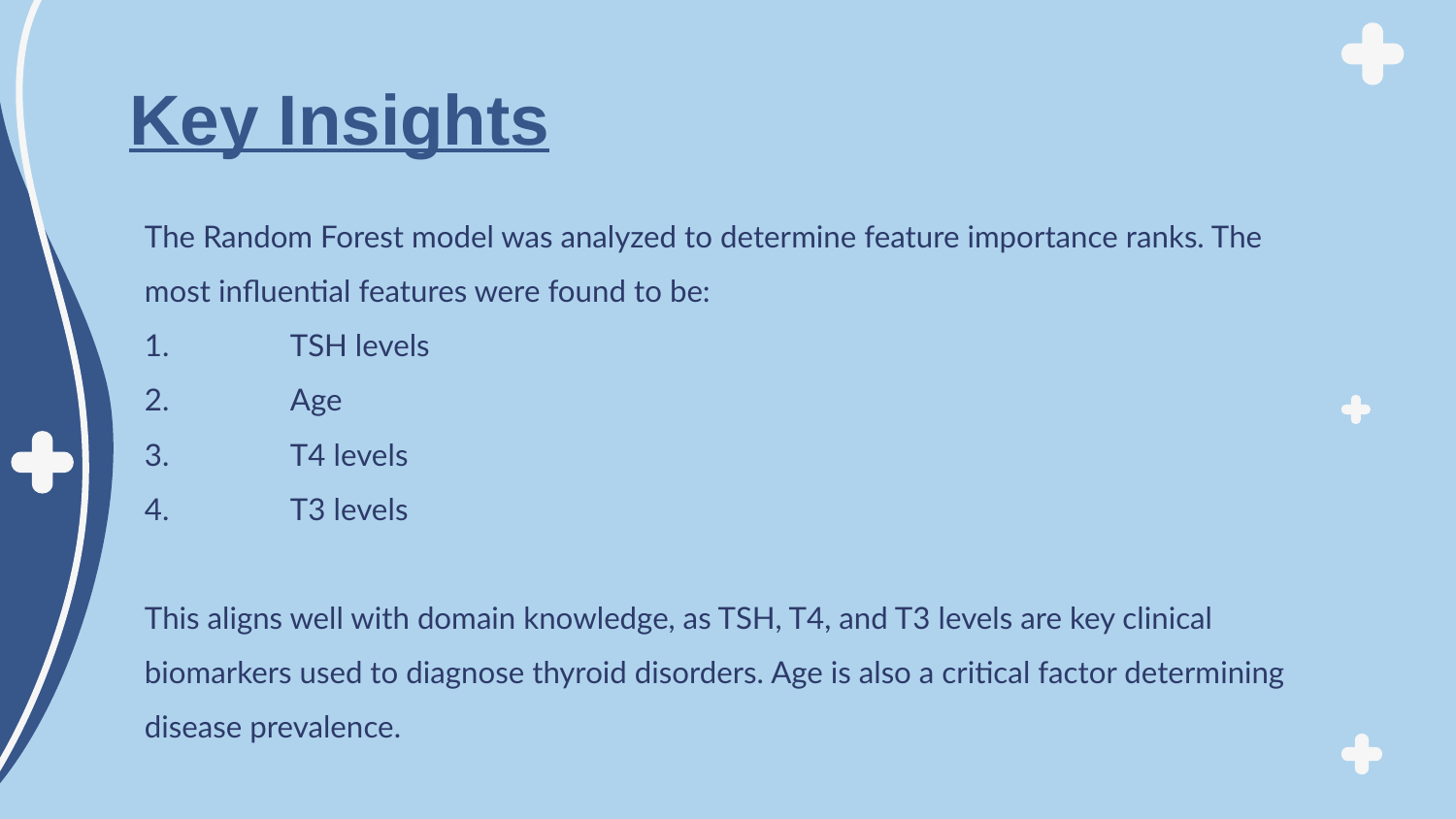

# Key Insights
The Random Forest model was analyzed to determine feature importance ranks. The most influential features were found to be:
1.	TSH levels
2.	Age
3.	T4 levels
4.	T3 levels

This aligns well with domain knowledge, as TSH, T4, and T3 levels are key clinical biomarkers used to diagnose thyroid disorders. Age is also a critical factor determining disease prevalence.